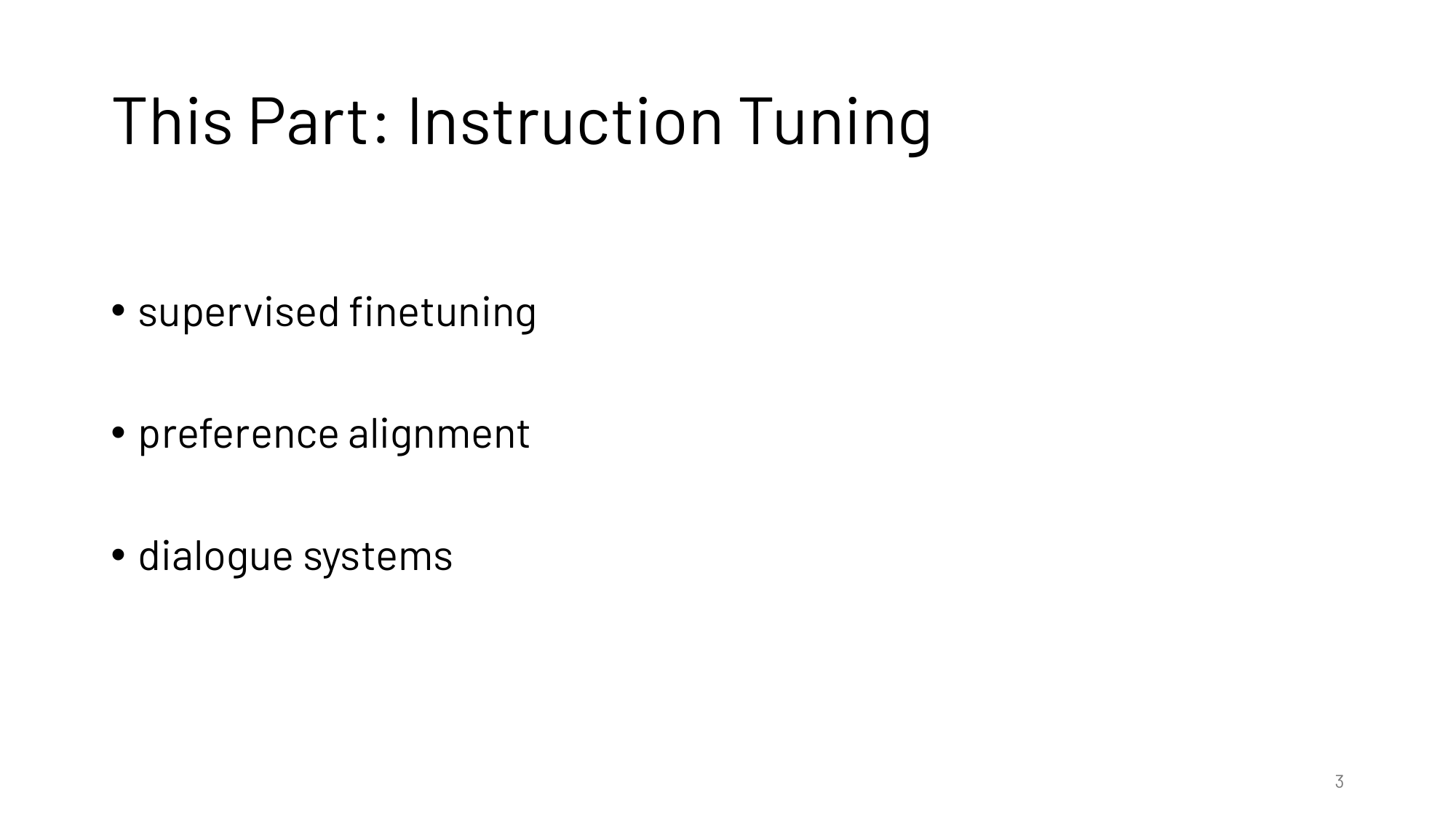

# This Part: Instruction Tuning

supervised finetuning

preference alignment

dialogue systems
3